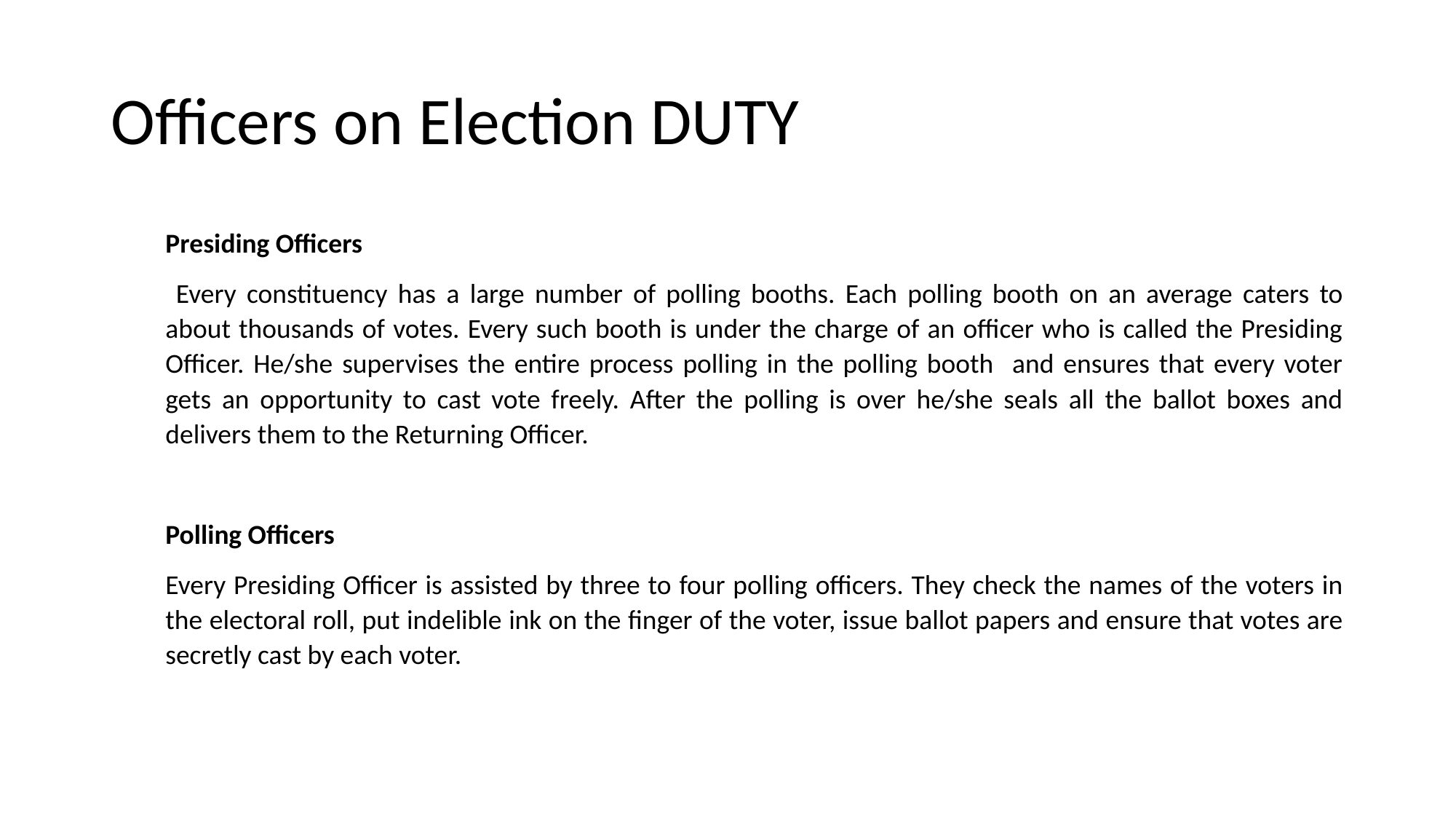

# Officers on Election DUTY
Presiding Officers
 Every constituency has a large number of polling booths. Each polling booth on an average caters to about thousands of votes. Every such booth is under the charge of an officer who is called the Presiding Officer. He/she supervises the entire process polling in the polling booth  and ensures that every voter gets an opportunity to cast vote freely. After the polling is over he/she seals all the ballot boxes and delivers them to the Returning Officer.

Polling Officers
Every Presiding Officer is assisted by three to four polling officers. They check the names of the voters in the electoral roll, put indelible ink on the finger of the voter, issue ballot papers and ensure that votes are secretly cast by each voter.